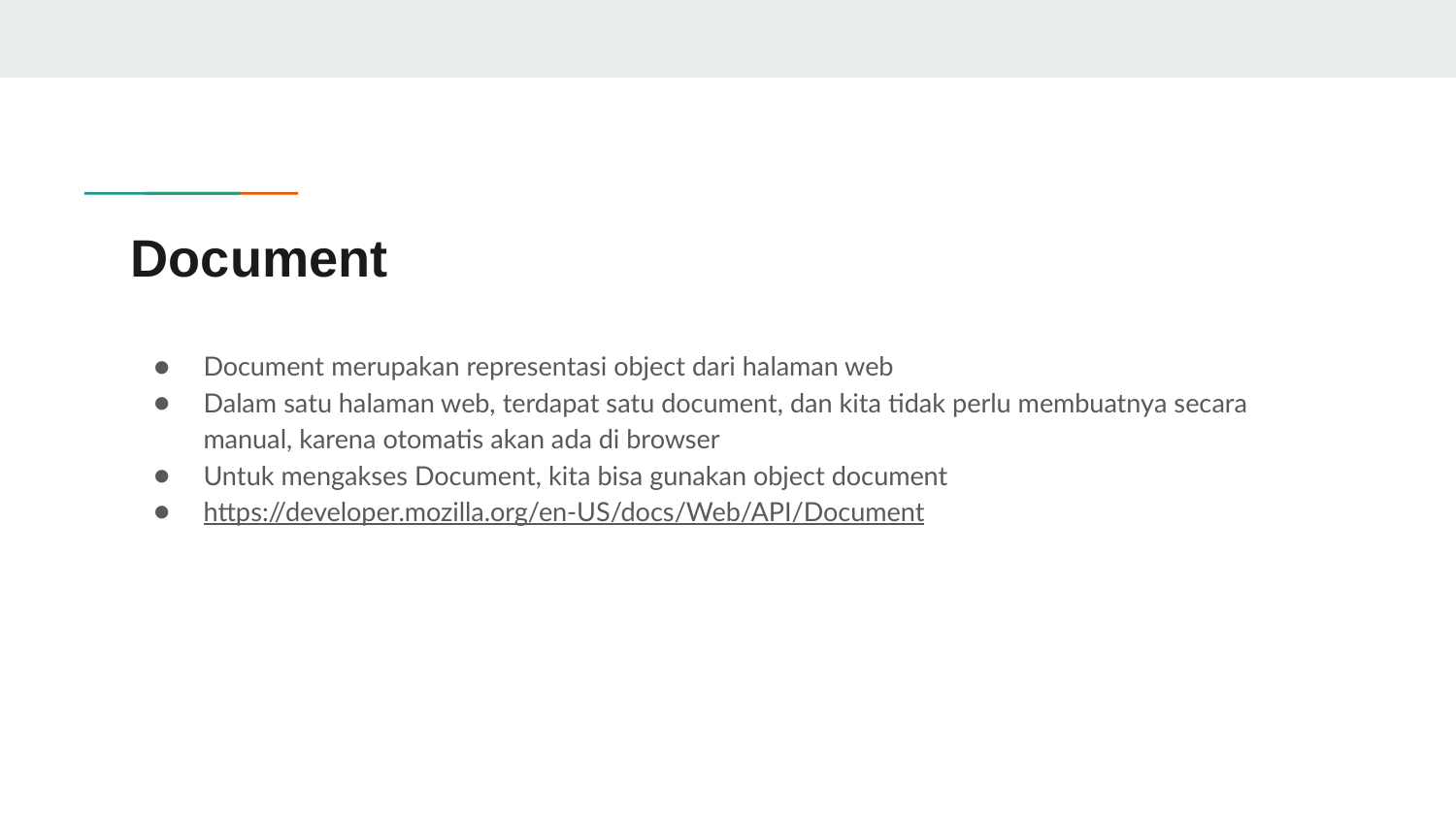

# Document
Document merupakan representasi object dari halaman web
Dalam satu halaman web, terdapat satu document, dan kita tidak perlu membuatnya secara manual, karena otomatis akan ada di browser
Untuk mengakses Document, kita bisa gunakan object document
https://developer.mozilla.org/en-US/docs/Web/API/Document